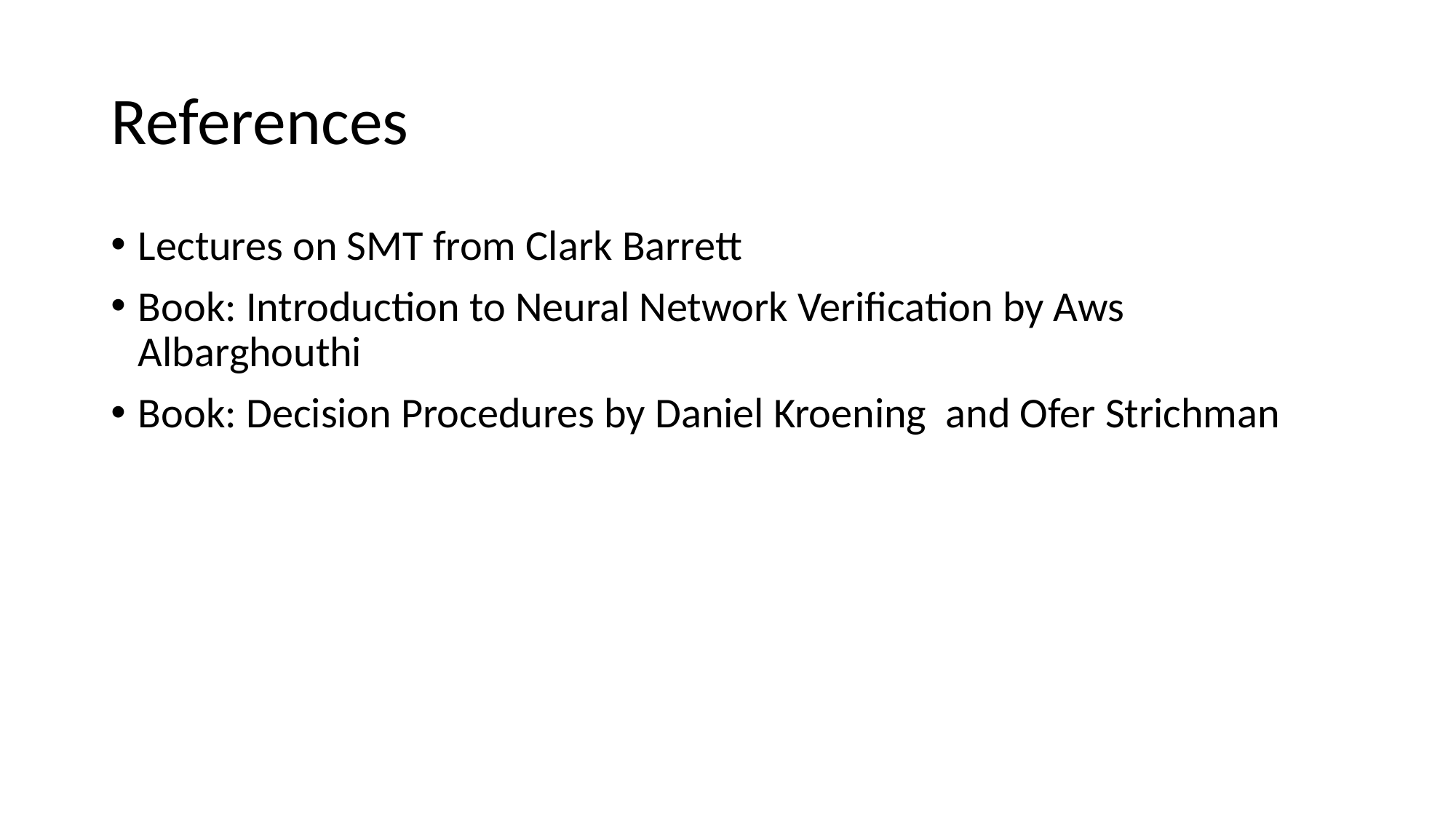

# References
Lectures on SMT from Clark Barrett
Book: Introduction to Neural Network Verification by Aws Albarghouthi
Book: Decision Procedures by Daniel Kroening  and Ofer Strichman